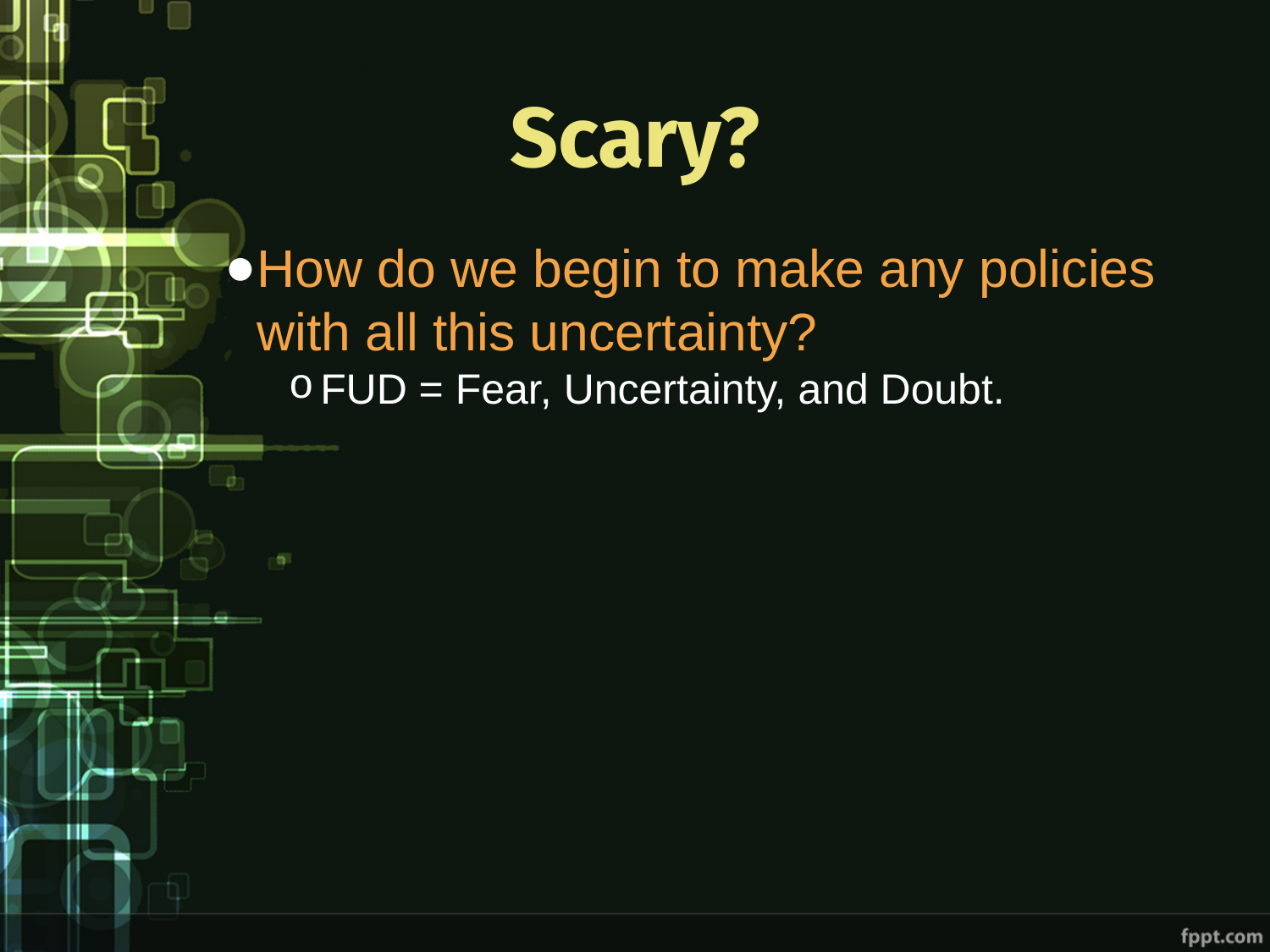

# Scary?
How do we begin to make any policies with all this uncertainty?
FUD = Fear, Uncertainty, and Doubt.